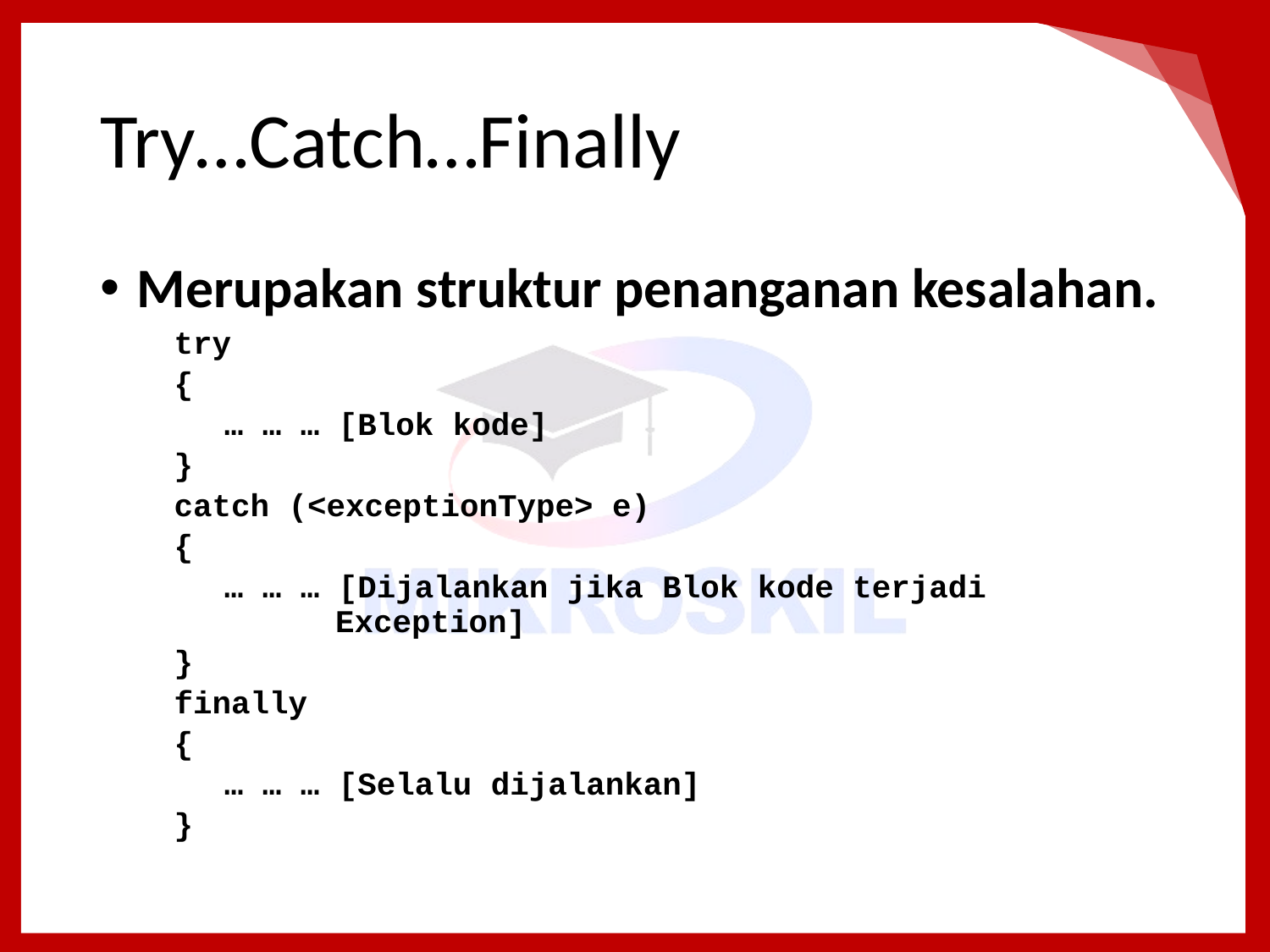

# Try…Catch…Finally
Merupakan struktur penanganan kesalahan.
try
{
… … … [Blok kode]
}
catch (<exceptionType> e)
{
… … … [Dijalankan jika Blok kode terjadi Exception]
}
finally
{
… … … [Selalu dijalankan]
}